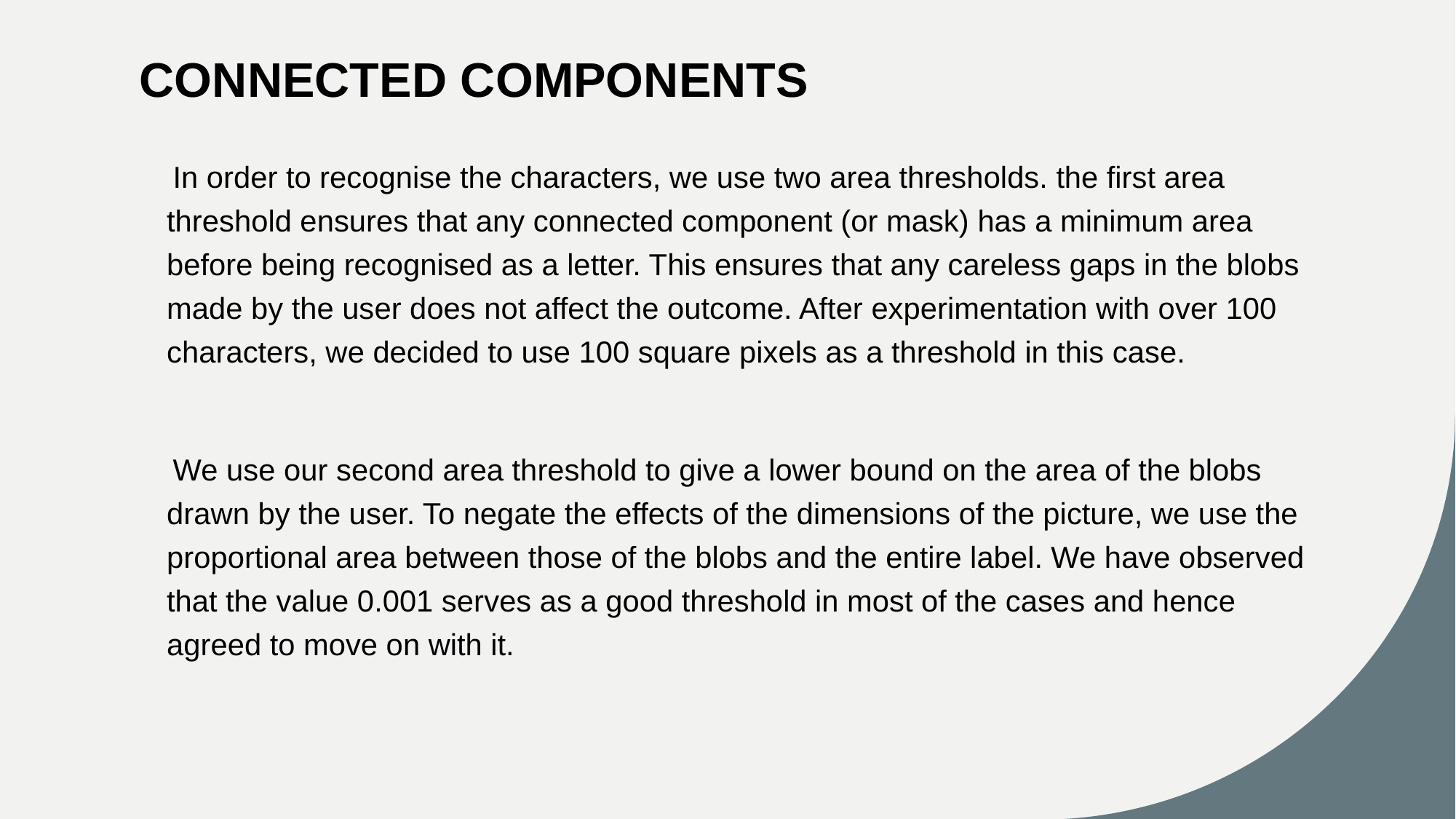

# CONNECTED COMPONENTS
    In order to recognise the characters, we use two area thresholds. the first area threshold ensures that any connected component (or mask) has a minimum area before being recognised as a letter. This ensures that any careless gaps in the blobs made by the user does not affect the outcome. After experimentation with over 100 characters, we decided to use 100 square pixels as a threshold in this case.

    We use our second area threshold to give a lower bound on the area of the blobs drawn by the user. To negate the effects of the dimensions of the picture, we use the proportional area between those of the blobs and the entire label. We have observed that the value 0.001 serves as a good threshold in most of the cases and hence agreed to move on with it.